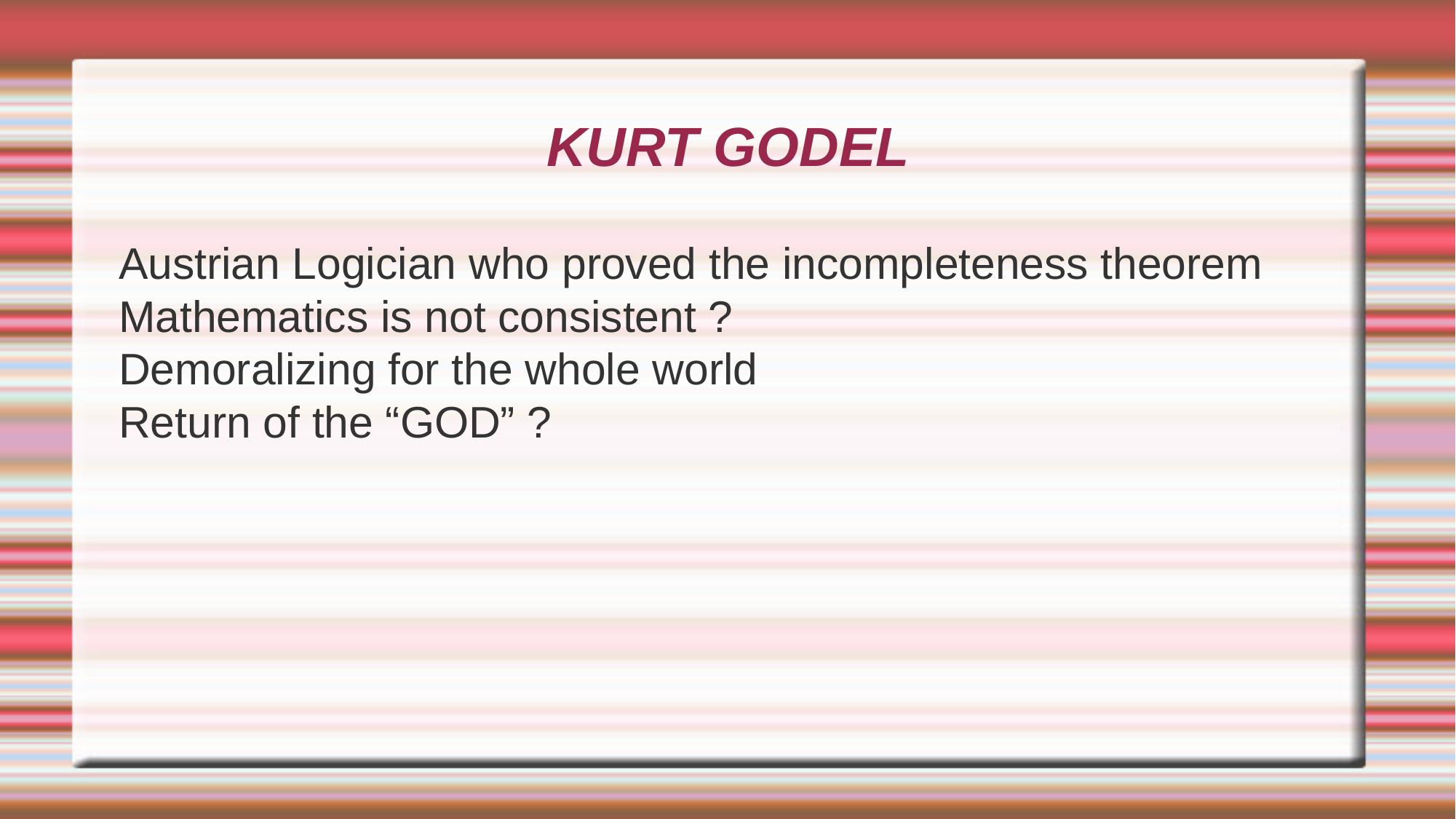

# KURT GODEL
Austrian Logician who proved the incompleteness theorem
Mathematics is not consistent ?
Demoralizing for the whole world
Return of the “GOD” ?